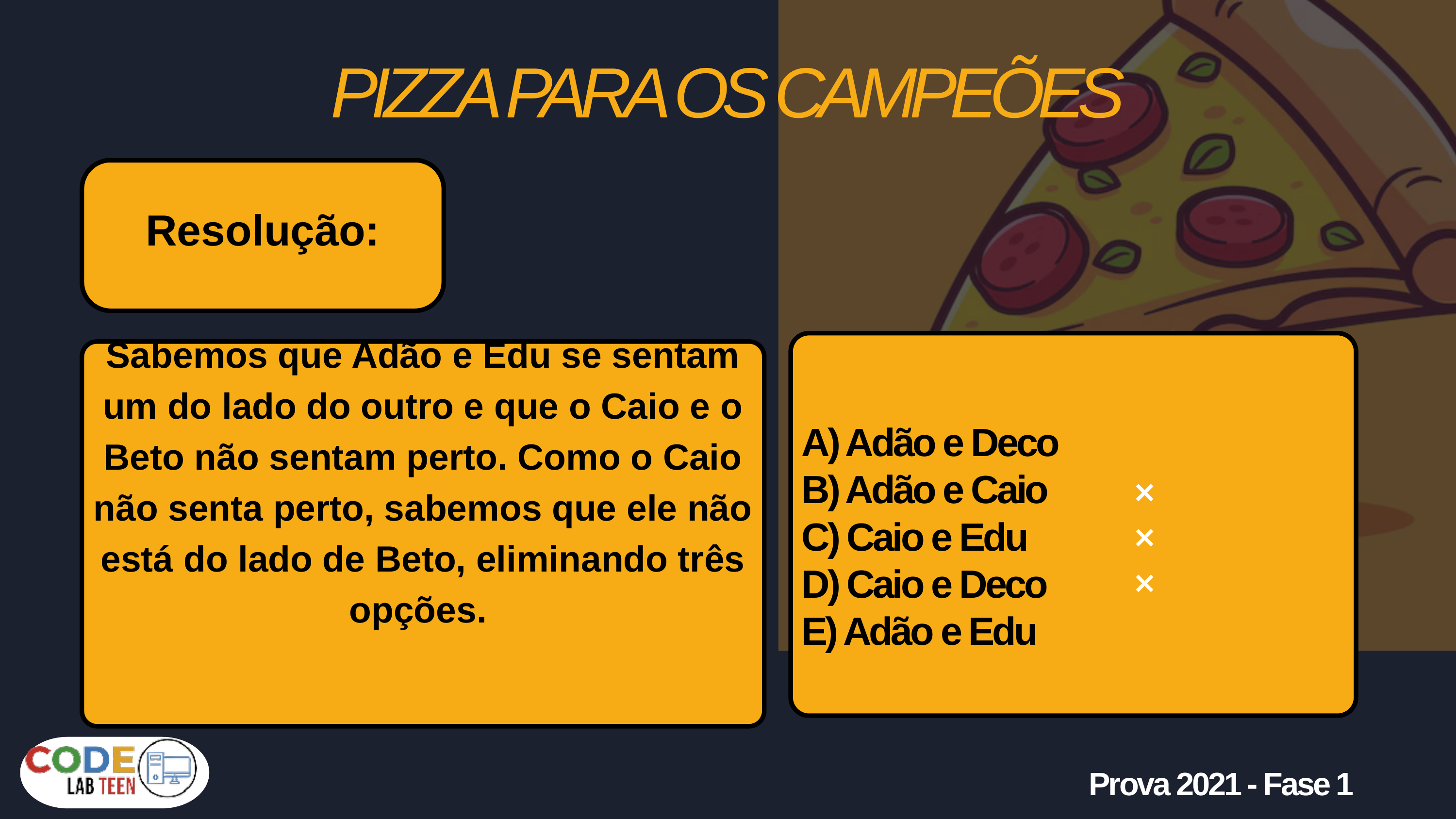

PIZZA PARA OS CAMPEÕES

Resolução:

Sabemos que Adão e Edu se sentam um do lado do outro e que o Caio e o Beto não sentam perto. Como o Caio não senta perto, sabemos que ele não está do lado de Beto, eliminando três opções.
 A) Adão e Deco
 B) Adão e Caio
 C) Caio e Edu
 D) Caio e Deco
 E) Adão e Edu
❌
❌
❌

Prova 2021 - Fase 1